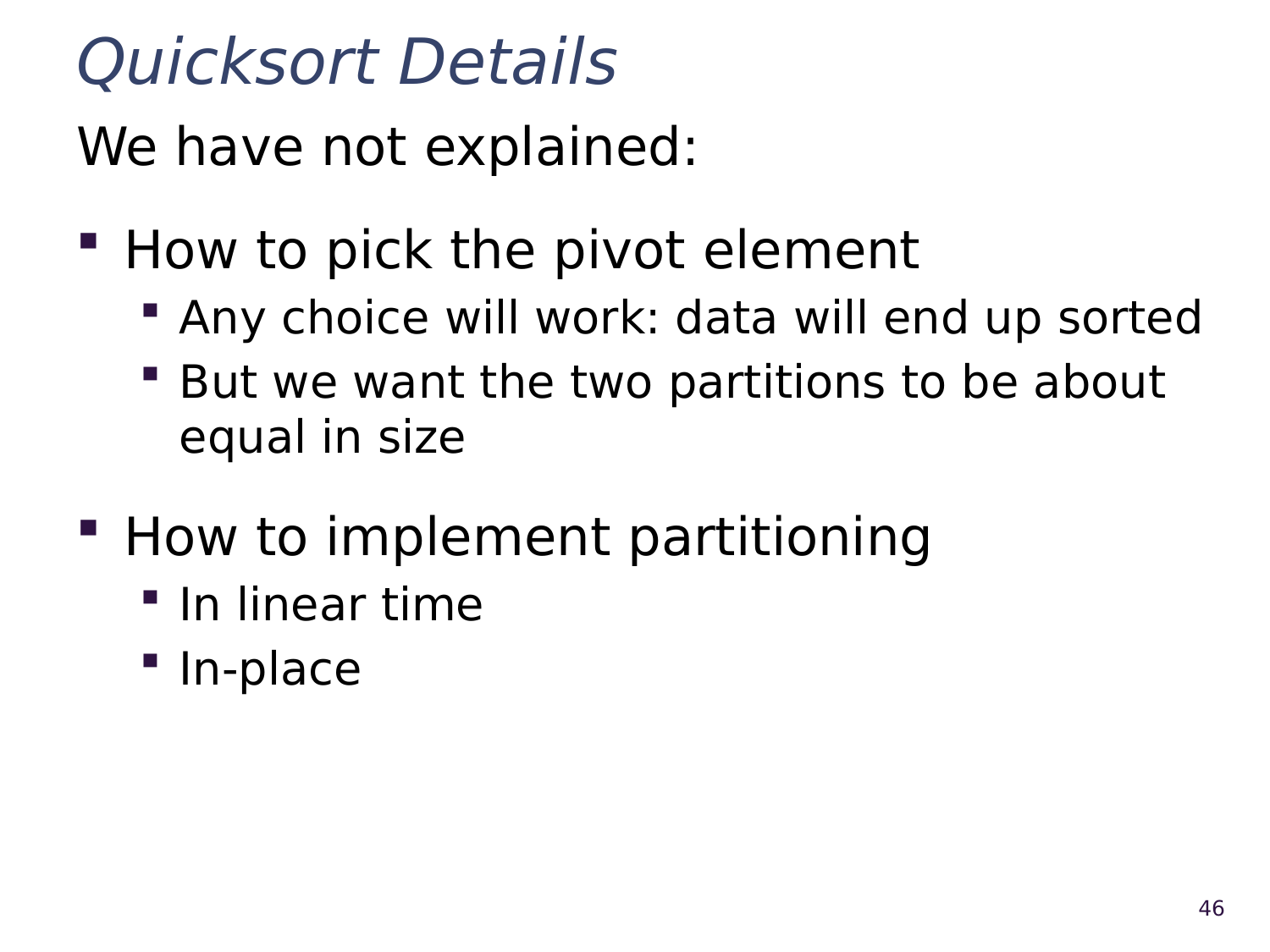

# Quicksort Details
We have not explained:

How to pick the pivot element
Any choice will work: data will end up sorted
But we want the two partitions to be about equal in size

How to implement partitioning
In linear time
In-place

46